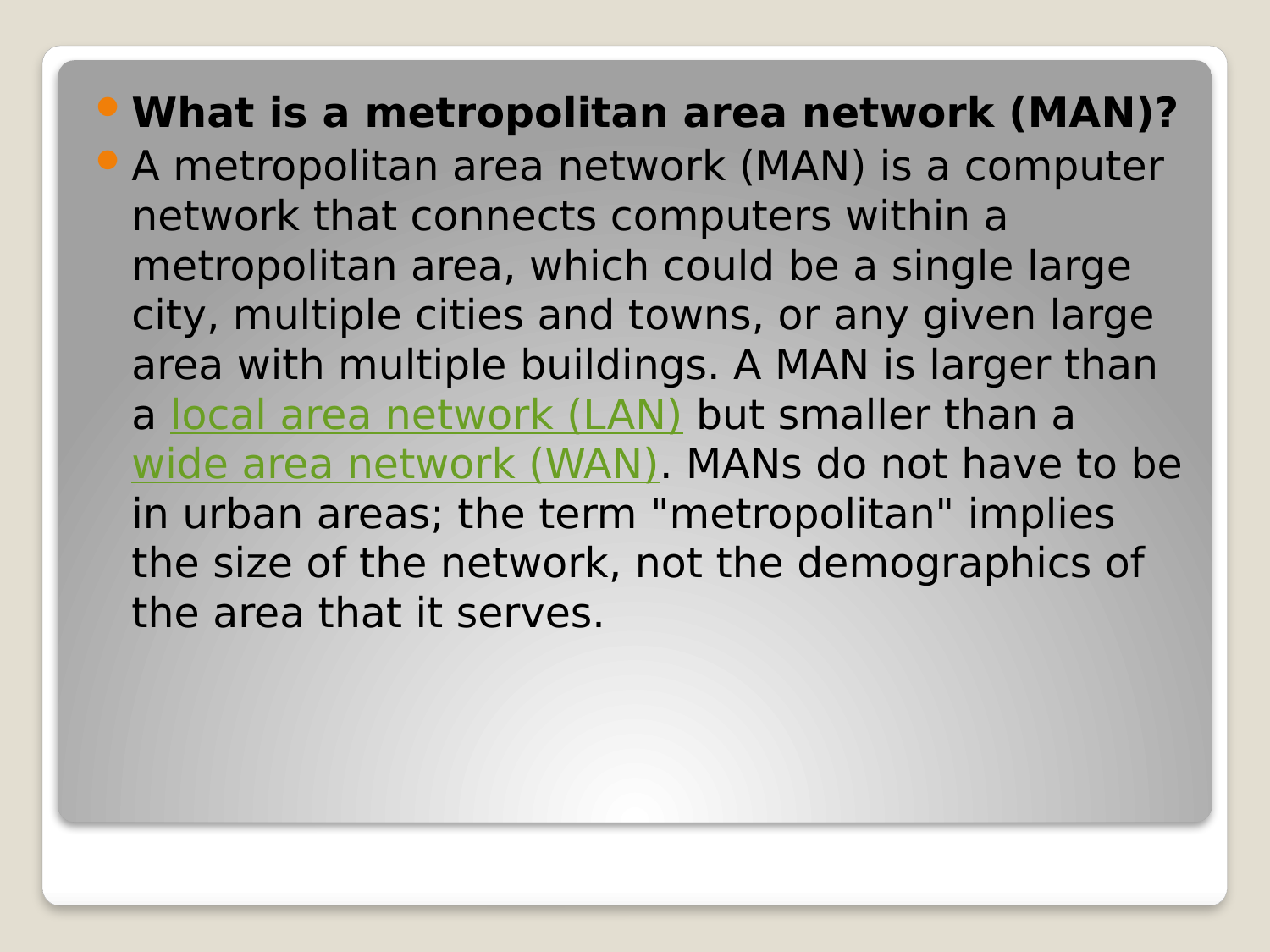

What is a metropolitan area network (MAN)?
A metropolitan area network (MAN) is a computer network that connects computers within a metropolitan area, which could be a single large city, multiple cities and towns, or any given large area with multiple buildings. A MAN is larger than a local area network (LAN) but smaller than a wide area network (WAN). MANs do not have to be in urban areas; the term "metropolitan" implies the size of the network, not the demographics of the area that it serves.

#